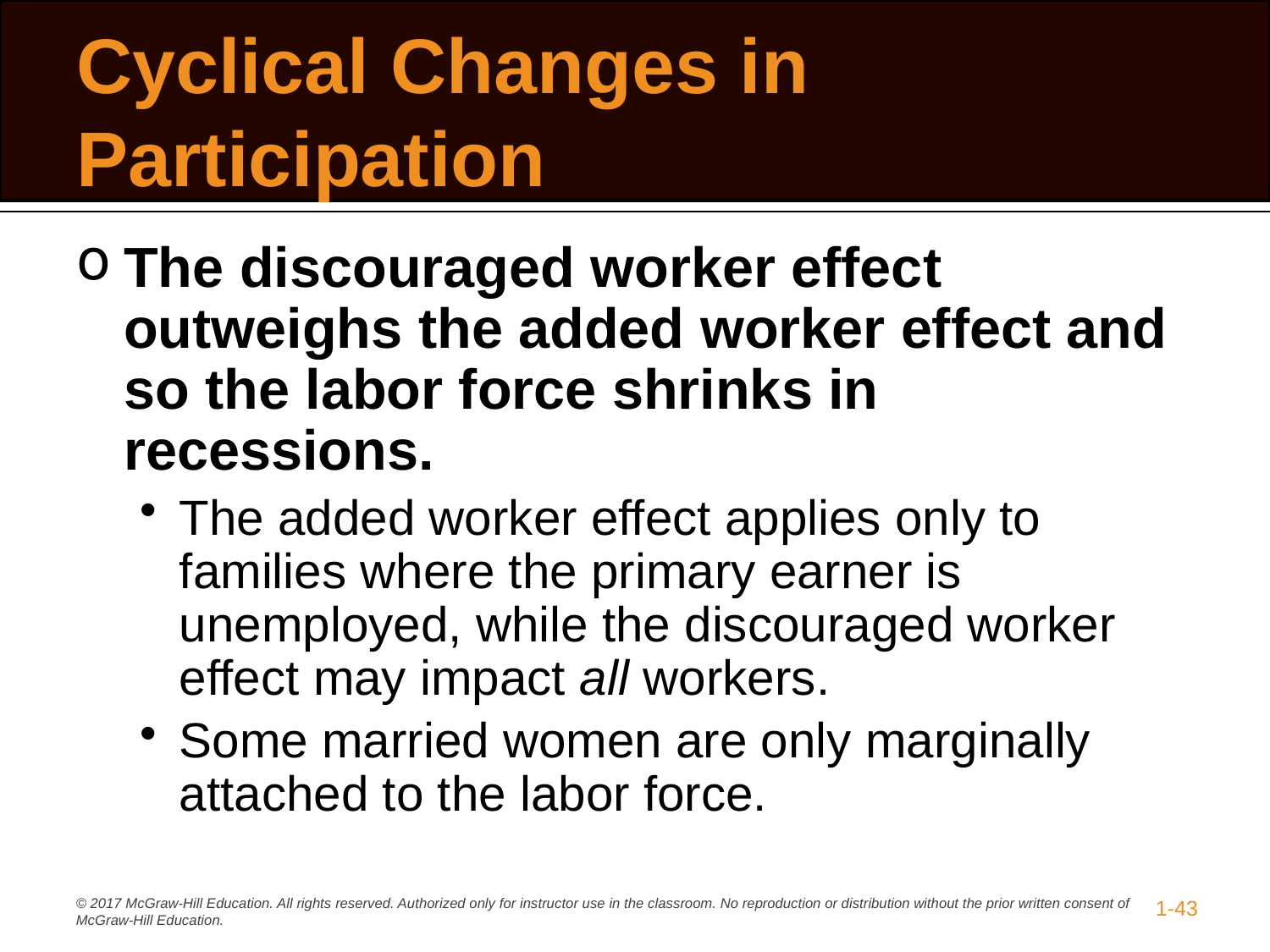

# Cyclical Changes in  Participation
The discouraged worker effect outweighs the added worker effect and so the labor force shrinks in recessions.
The added worker effect applies only to families where the primary earner is unemployed, while the discouraged worker effect may impact all workers.
Some married women are only marginally attached to the labor force.